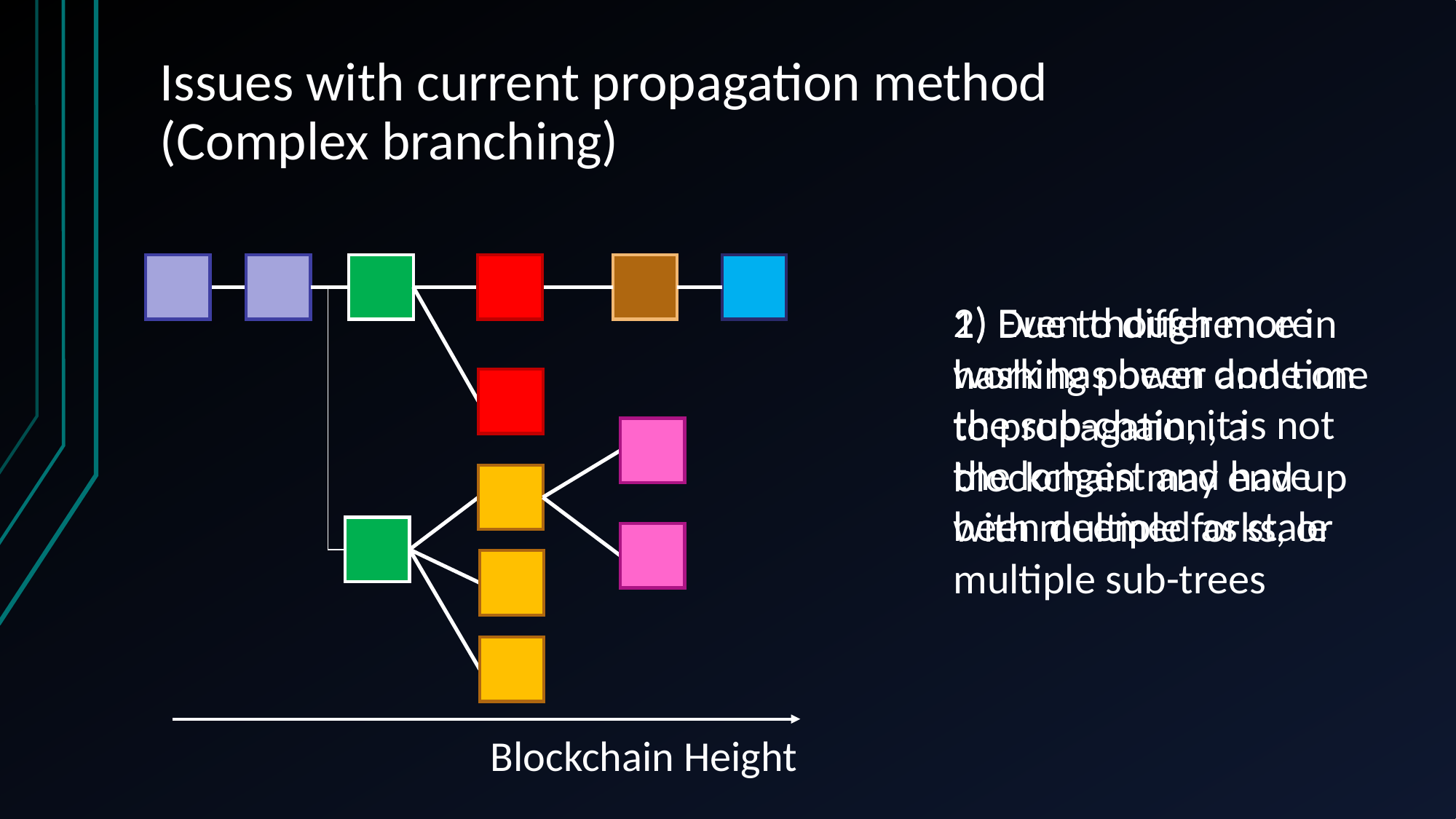

# Issues with current propagation method (Complex branching)

2) Even though more work has been done on the sub-chain, it is not the longest and have been deemed as stale
1) Due to difference in hashing power and time to propagation, a blockchain may end up with multiple forks, or multiple sub-trees

Blockchain Height